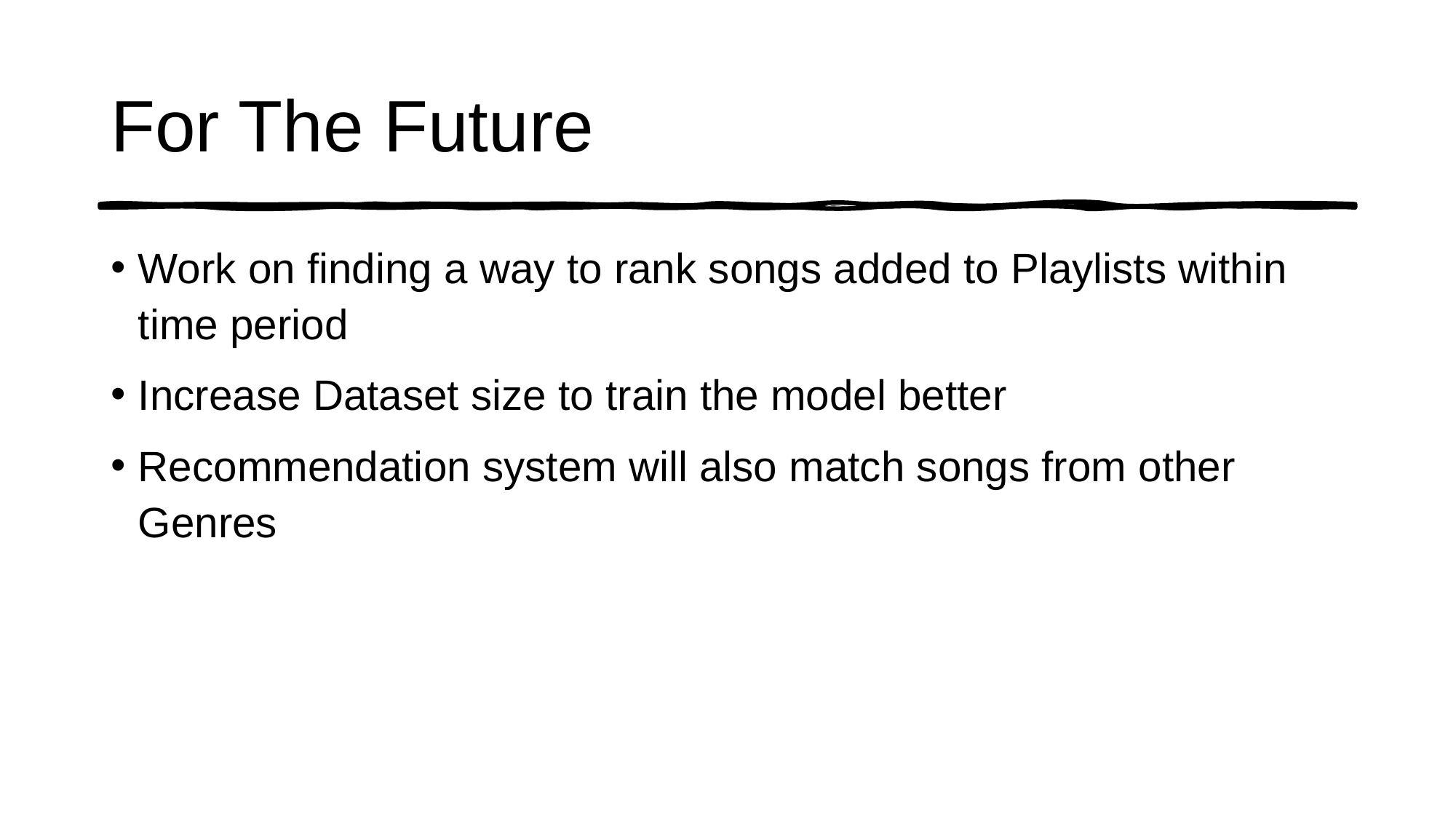

# For The Future
Work on finding a way to rank songs added to Playlists within time period
Increase Dataset size to train the model better
Recommendation system will also match songs from other Genres